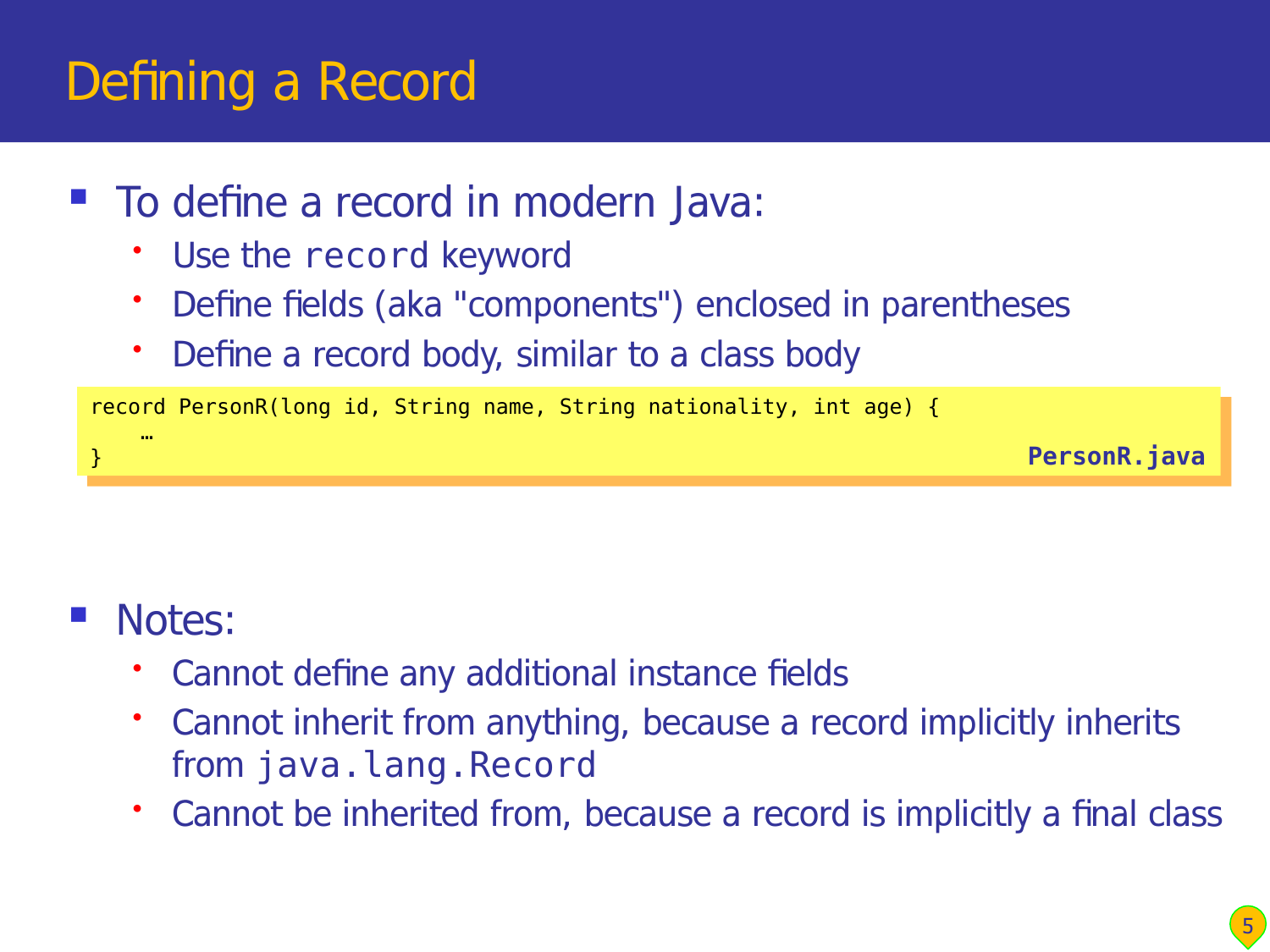

# Defining a Record
To define a record in modern Java:
Use the record keyword
Define fields (aka "components") enclosed in parentheses
Define a record body, similar to a class body

Notes:
Cannot define any additional instance fields
Cannot inherit from anything, because a record implicitly inherits from java.lang.Record
Cannot be inherited from, because a record is implicitly a final class
record PersonR(long id, String name, String nationality, int age) {
    …
}
PersonR.java
5